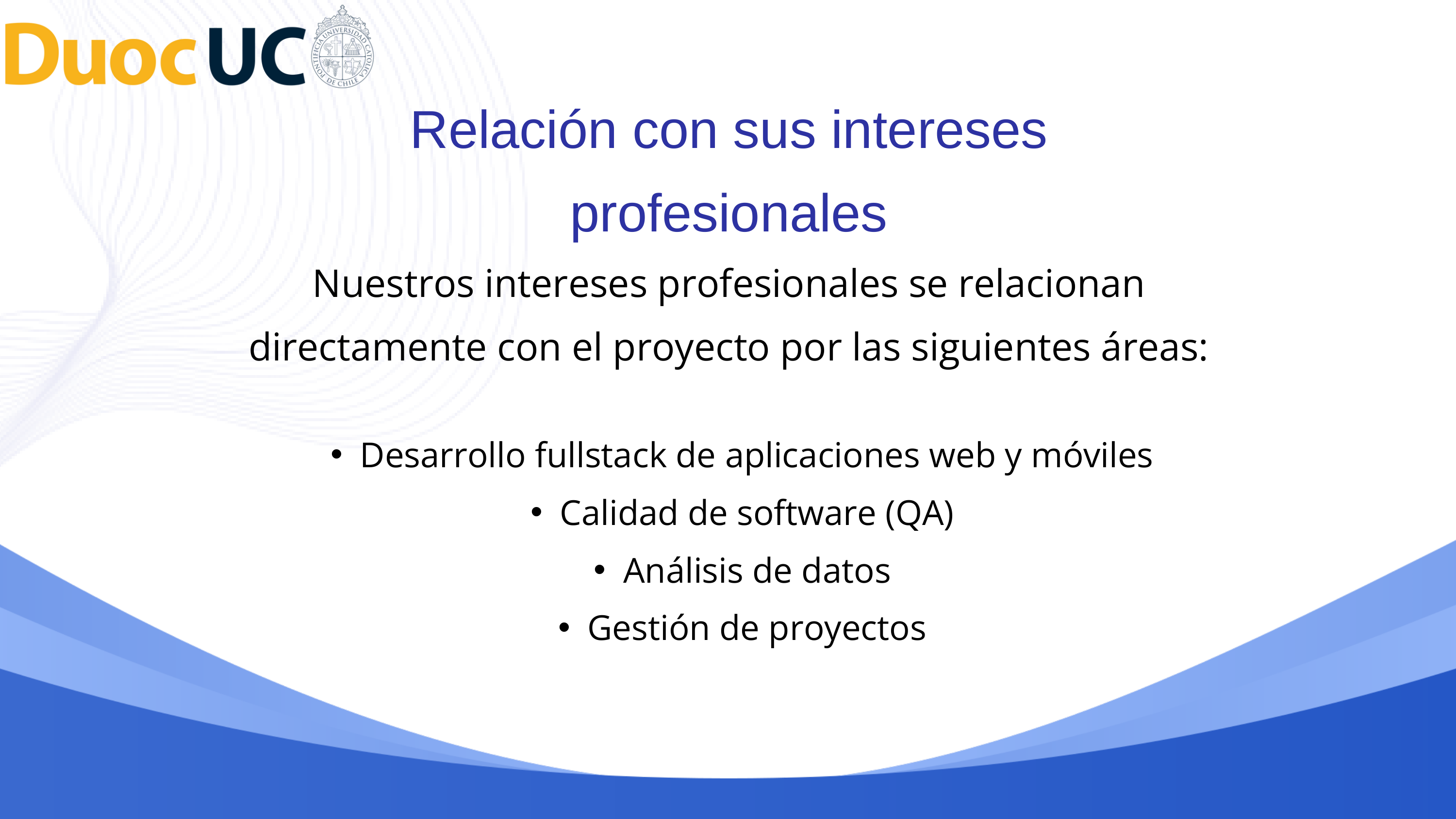

Relación con sus intereses profesionales
Nuestros intereses profesionales se relacionan directamente con el proyecto por las siguientes áreas:
Desarrollo fullstack de aplicaciones web y móviles
Calidad de software (QA)
Análisis de datos
Gestión de proyectos